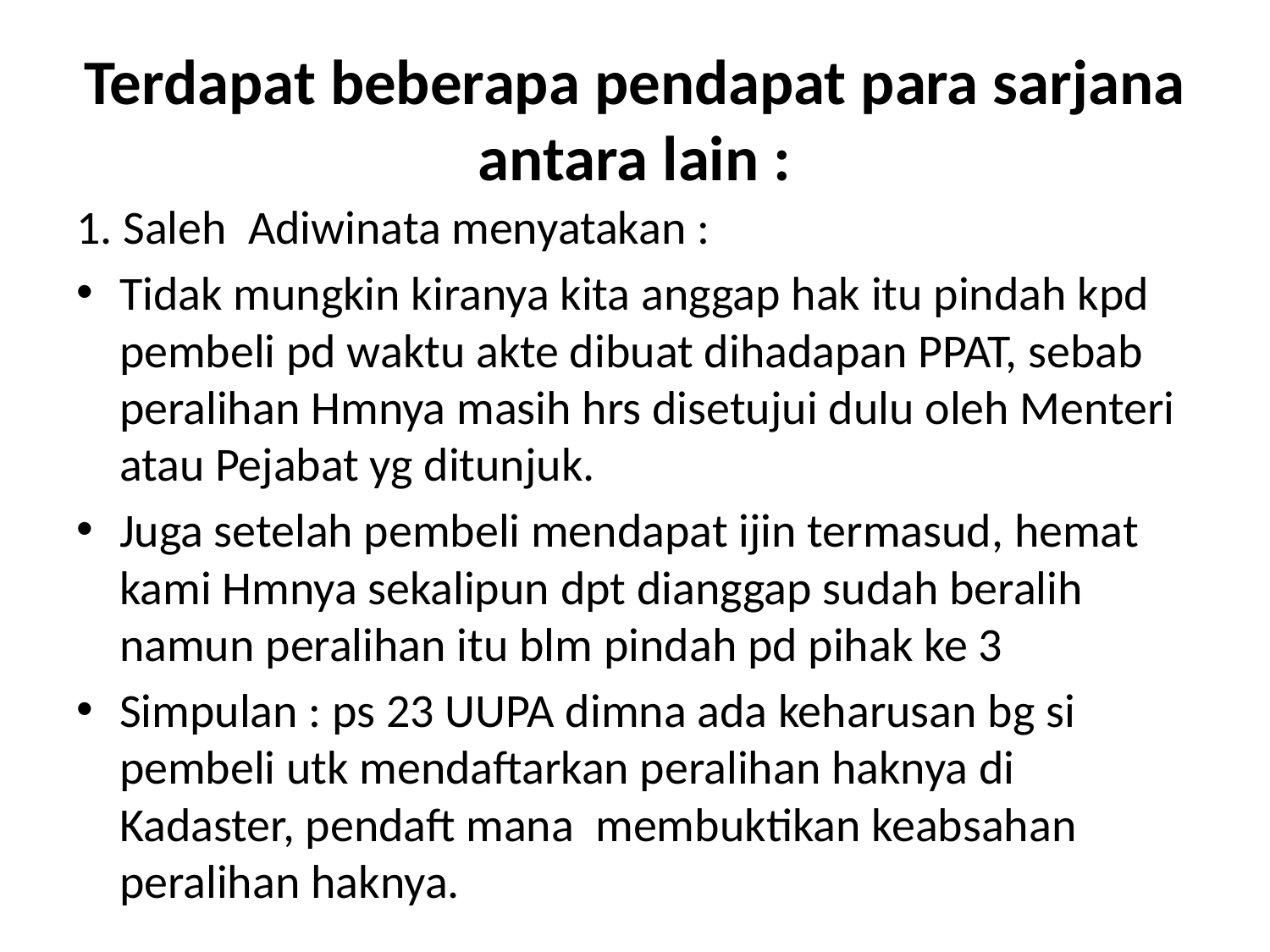

# Terdapat beberapa pendapat para sarjana antara lain :
1. Saleh  Adiwinata menyatakan :
Tidak mungkin kiranya kita anggap hak itu pindah kpd pembeli pd waktu akte dibuat dihadapan PPAT, sebab peralihan Hmnya masih hrs disetujui dulu oleh Menteri atau Pejabat yg ditunjuk.
Juga setelah pembeli mendapat ijin termasud, hemat kami Hmnya sekalipun dpt dianggap sudah beralih namun peralihan itu blm pindah pd pihak ke 3
Simpulan : ps 23 UUPA dimna ada keharusan bg si pembeli utk mendaftarkan peralihan haknya di Kadaster, pendaft mana  membuktikan keabsahan peralihan haknya.